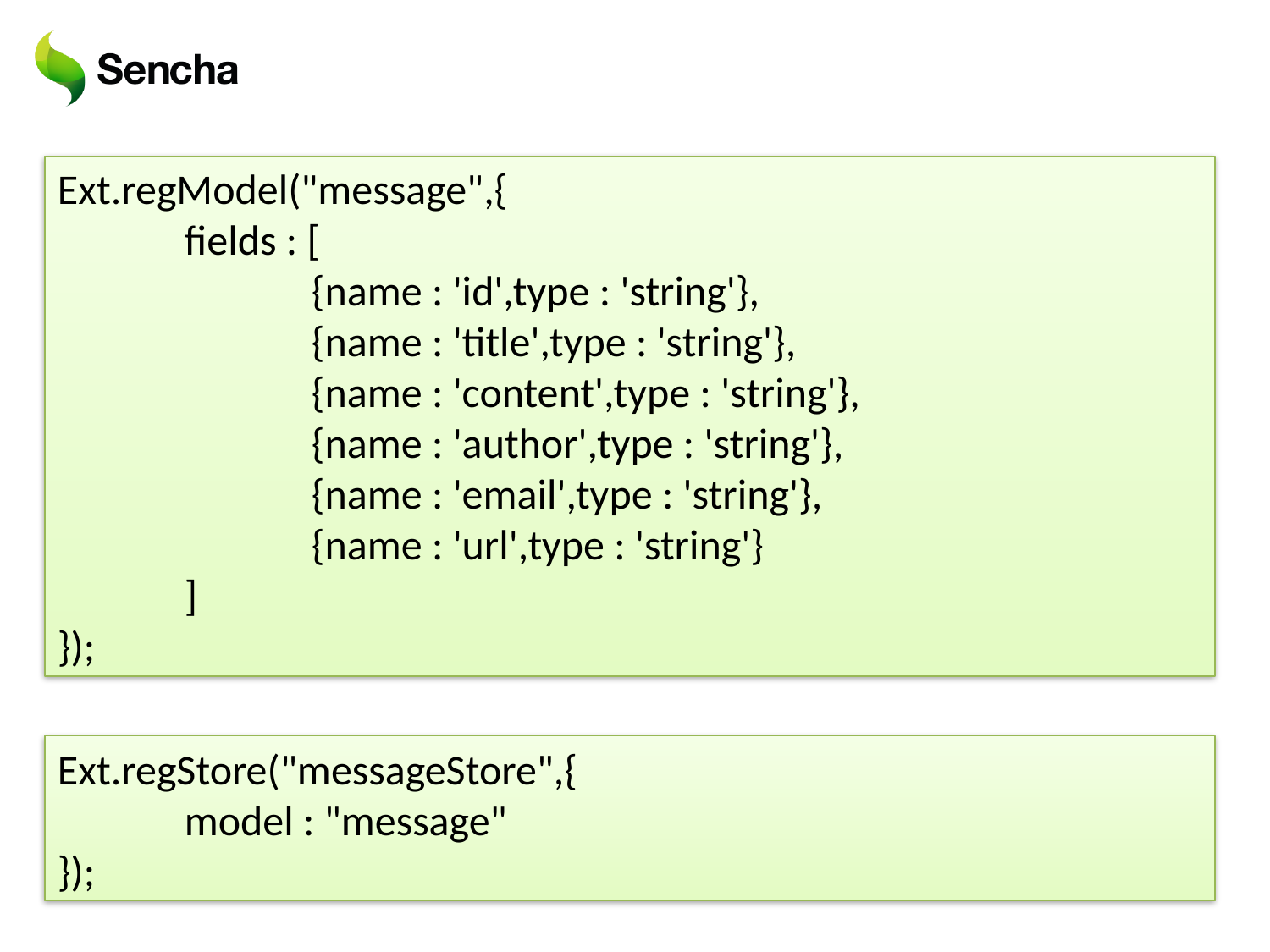

Ext.regModel("message",{
	fields : [
		{name : 'id',type : 'string'},
		{name : 'title',type : 'string'},
		{name : 'content',type : 'string'},
		{name : 'author',type : 'string'},
		{name : 'email',type : 'string'},
		{name : 'url',type : 'string'}
	]
});
Ext.regStore("messageStore",{
	model : "message"
});